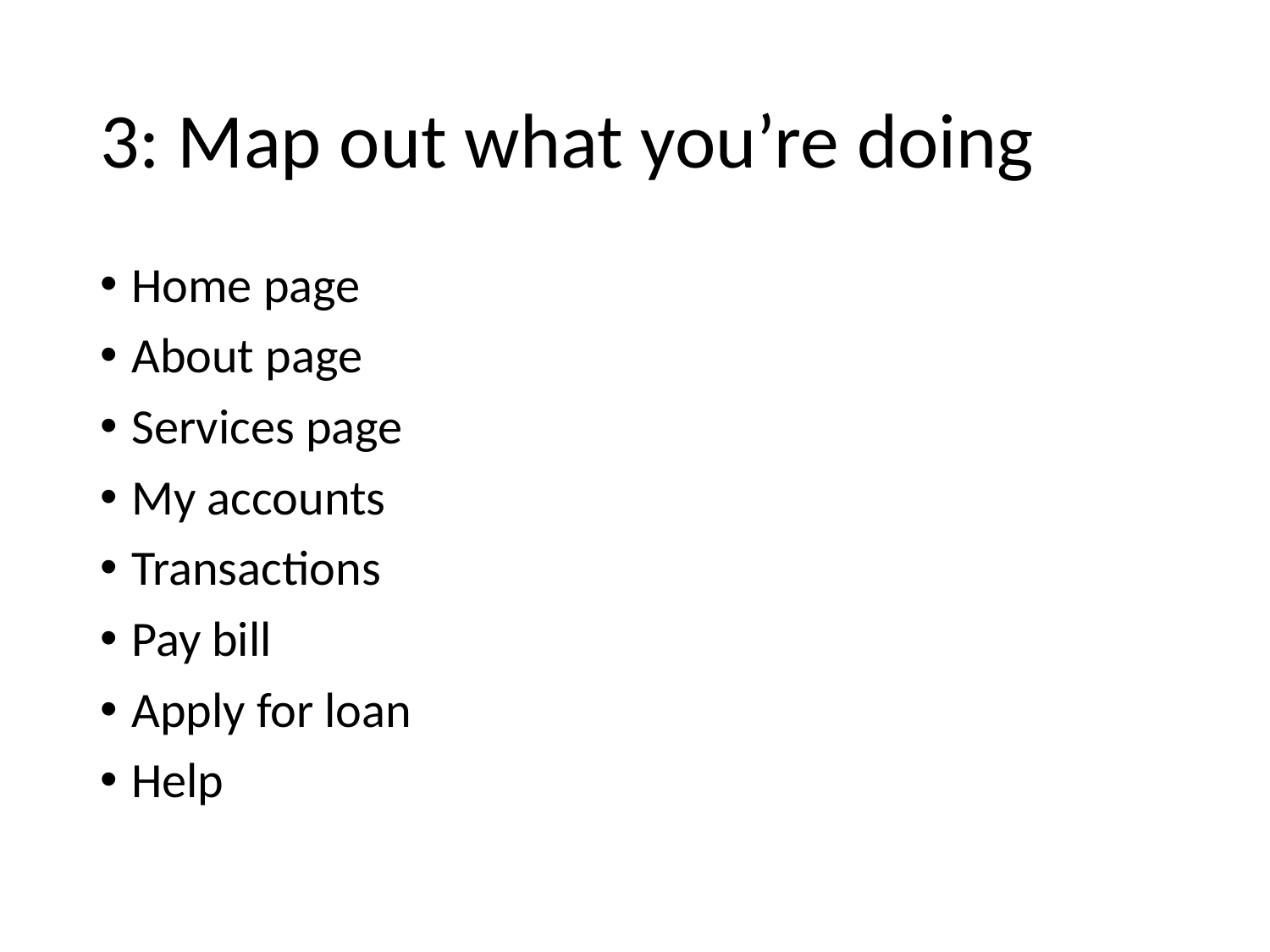

# 3: Map out what you’re doing
Home page
About page
Services page
My accounts
Transactions
Pay bill
Apply for loan
Help